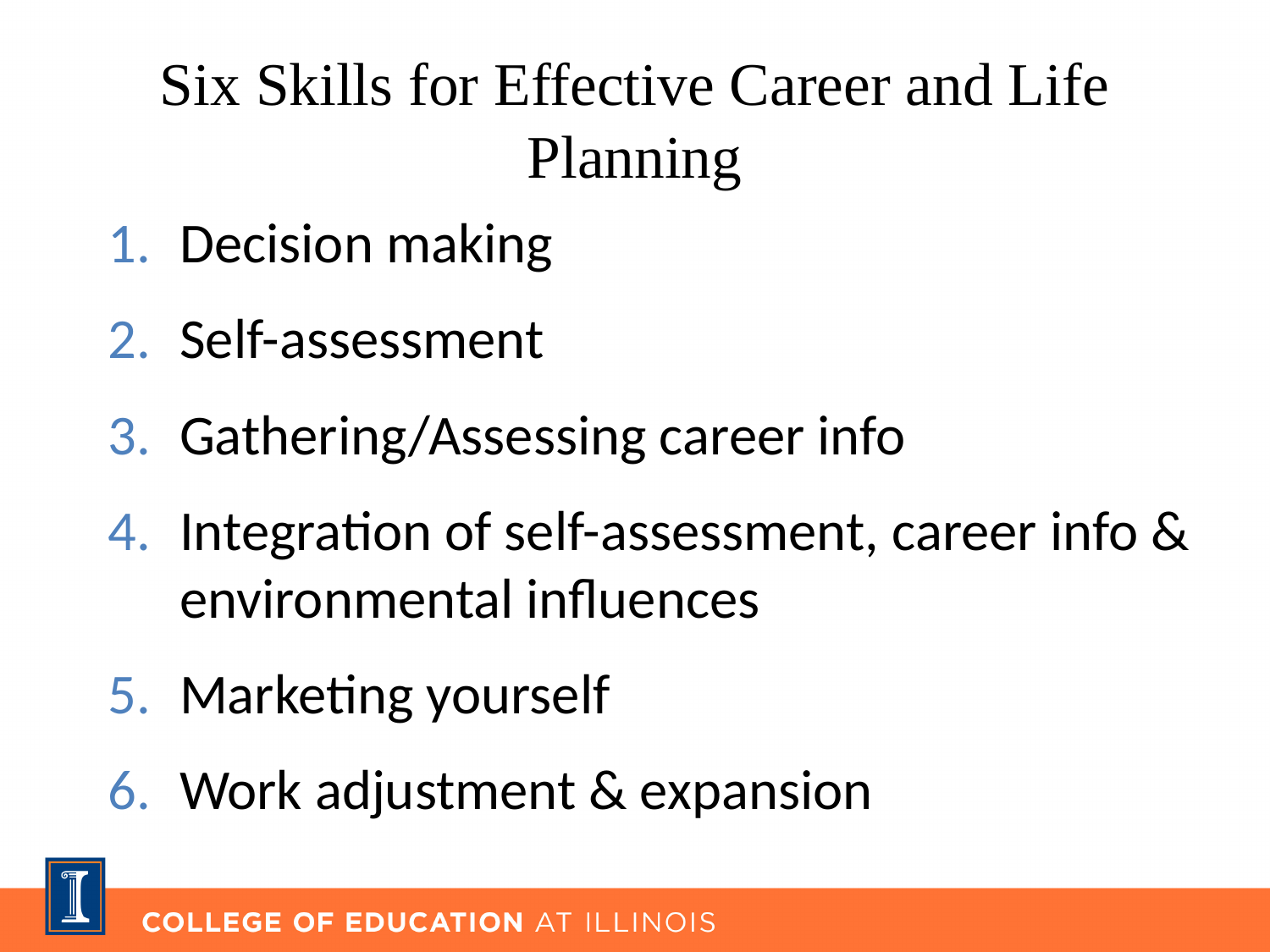

# Six Skills for Effective Career and Life Planning
Decision making
Self-assessment
Gathering/Assessing career info
Integration of self-assessment, career info & environmental influences
Marketing yourself
Work adjustment & expansion